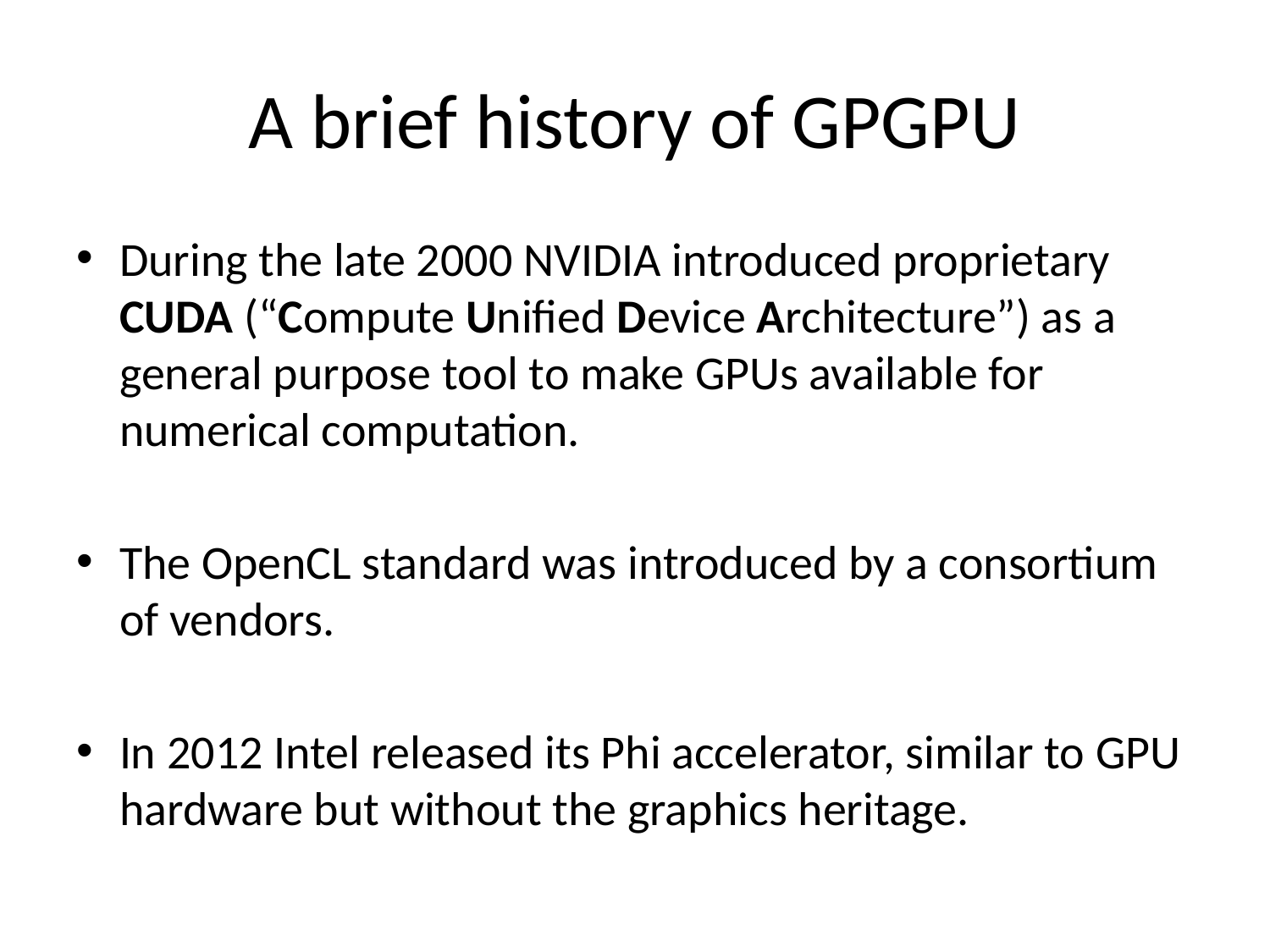

# A brief history of GPGPU
During the late 2000 NVIDIA introduced proprietary CUDA (“Compute Unified Device Architecture”) as a general purpose tool to make GPUs available for numerical computation.

The OpenCL standard was introduced by a consortium of vendors.

In 2012 Intel released its Phi accelerator, similar to GPU hardware but without the graphics heritage.